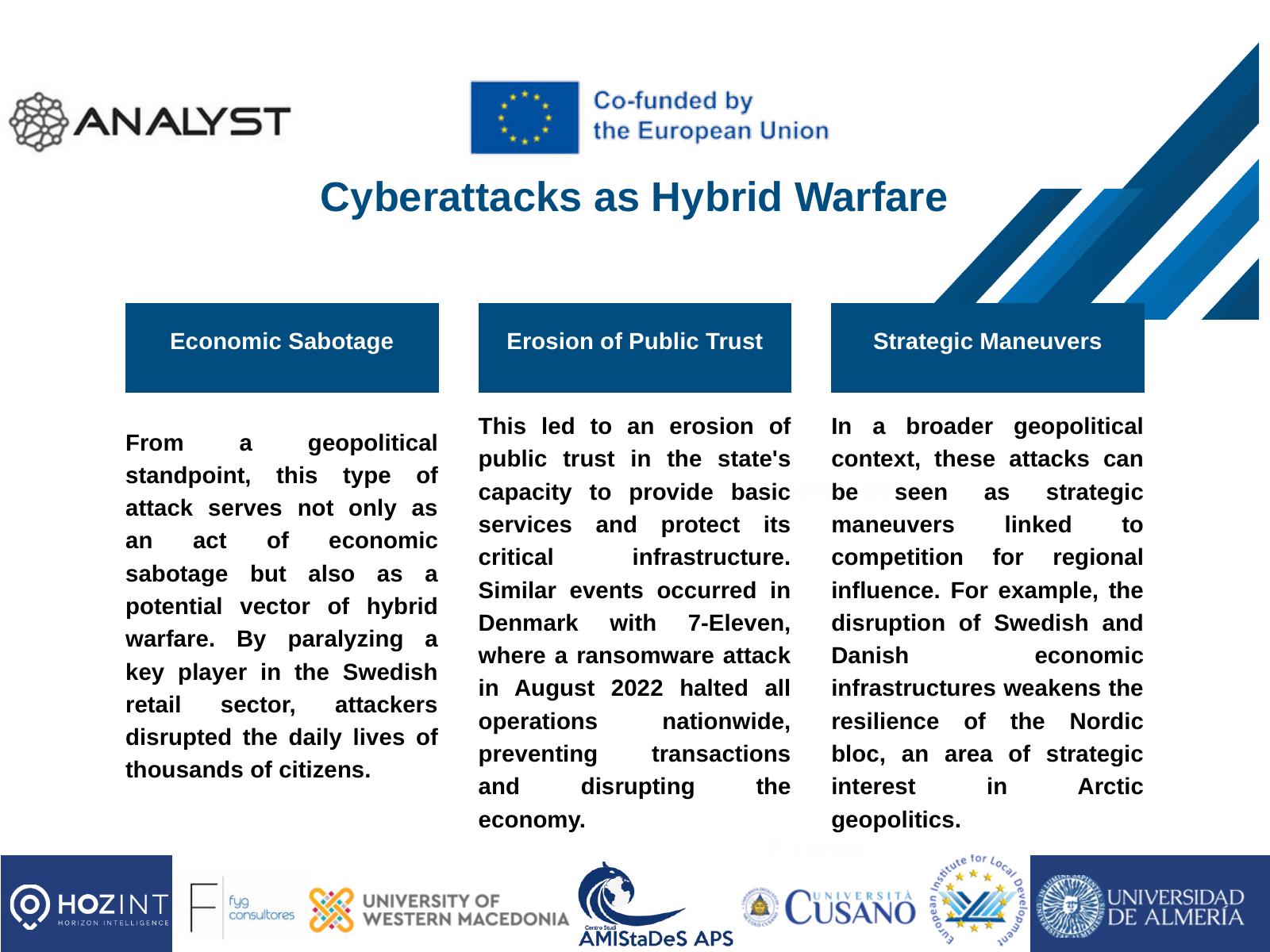

2. Lorem ipsum

7. Lorem
Cyberattacks as Hybrid Warfare

Economic Sabotage

Erosion of Public Trust

Strategic Maneuvers
This led to an erosion of public trust in the state's capacity to provide basic services and protect its critical infrastructure. Similar events occurred in Denmark with 7-Eleven, where a ransomware attack in August 2022 halted all operations nationwide, preventing transactions and disrupting the economy.
In a broader geopolitical context, these attacks can be seen as strategic maneuvers linked to competition for regional influence. For example, the disruption of Swedish and Danish economic infrastructures weakens the resilience of the Nordic bloc, an area of strategic interest in Arctic geopolitics.
From a geopolitical standpoint, this type of attack serves not only as an act of economic sabotage but also as a potential vector of hybrid warfare. By paralyzing a key player in the Swedish retail sector, attackers disrupted the daily lives of thousands of citizens.